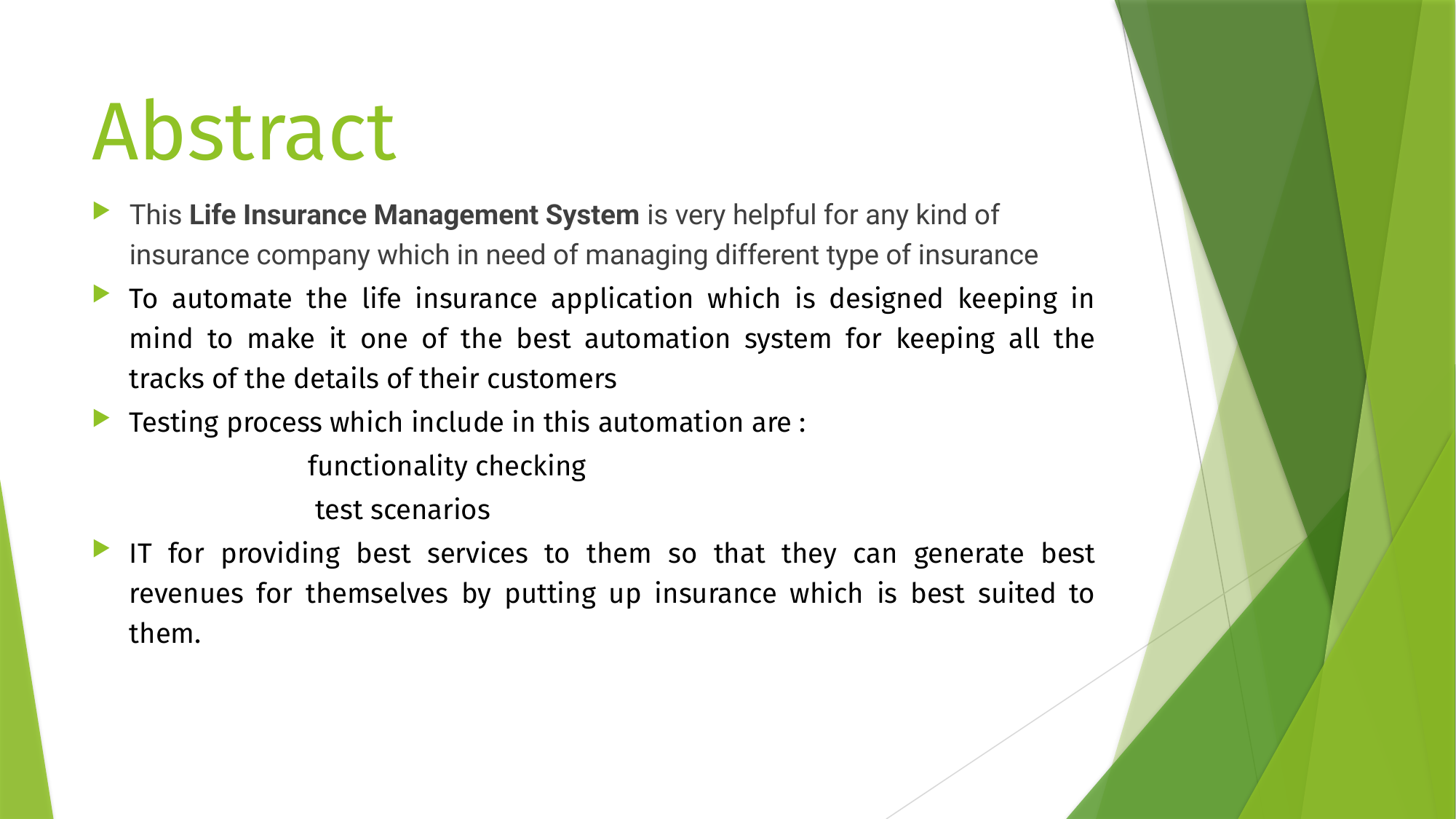

# Abstract
This Life Insurance Management System is very helpful for any kind of insurance company which in need of managing different type of insurance
To automate the life insurance application which is designed keeping in mind to make it one of the best automation system for keeping all the tracks of the details of their customers
Testing process which include in this automation are :
                             functionality checking
                              test scenarios
IT for providing best services to them so that they can generate best revenues for themselves by putting up insurance which is best suited to them.